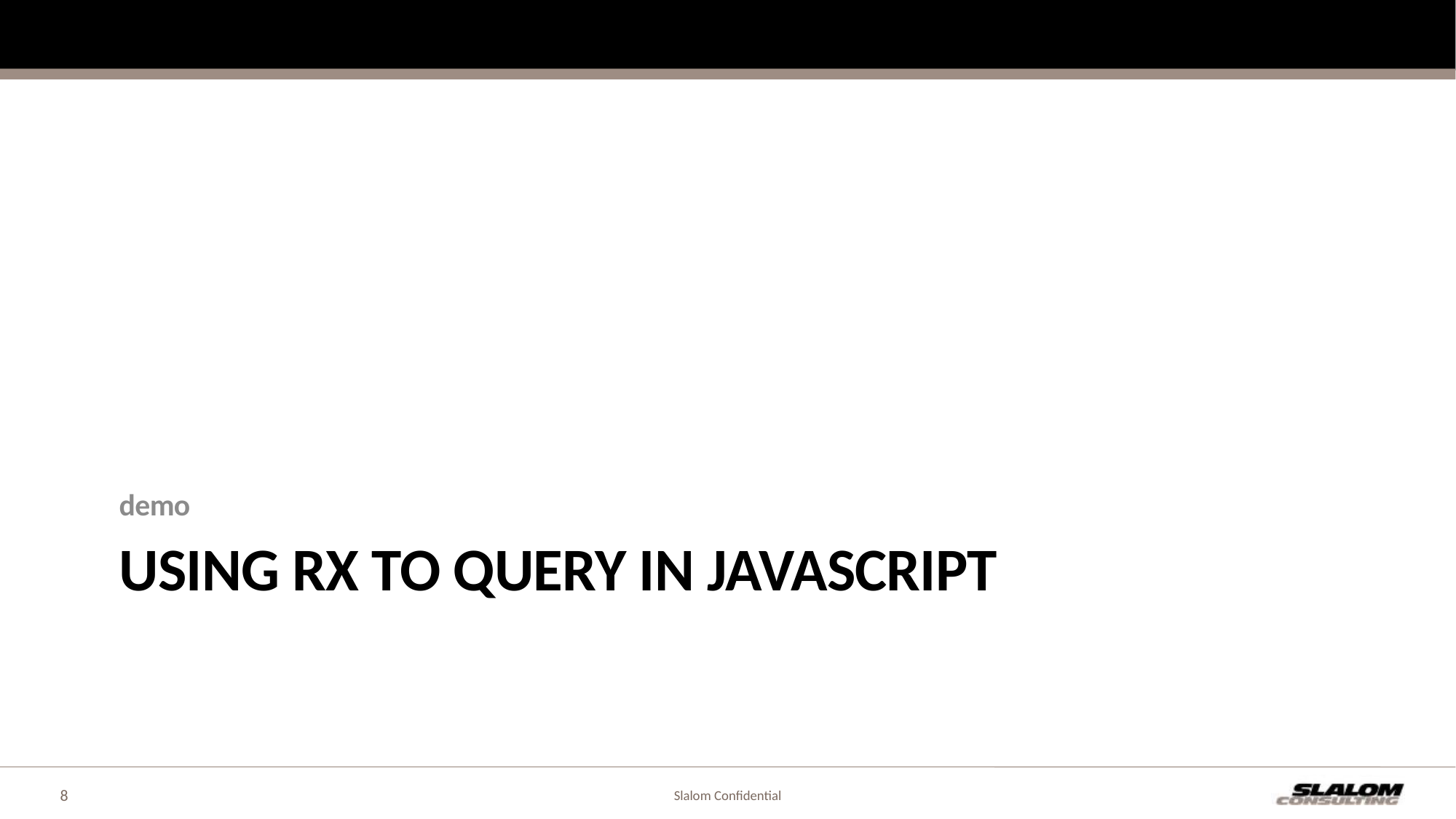

demo
# Using Rx to query in Javascript